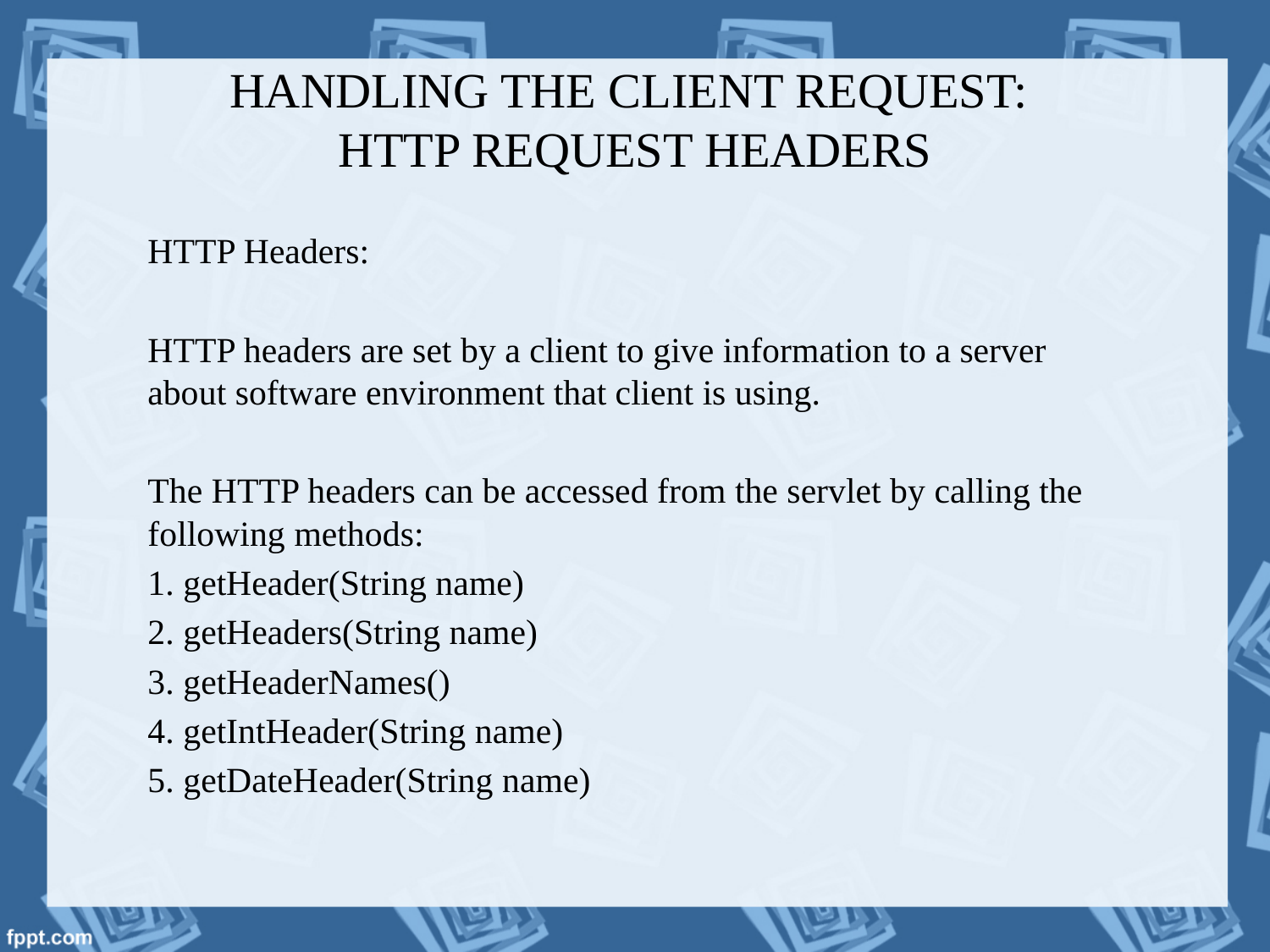

# HANDLING THE CLIENT REQUEST: HTTP REQUEST HEADERS
HTTP Headers:

HTTP headers are set by a client to give information to a server about software environment that client is using.

The HTTP headers can be accessed from the servlet by calling the following methods:
1. getHeader(String name)
2. getHeaders(String name)
3. getHeaderNames()
4. getIntHeader(String name)
5. getDateHeader(String name)